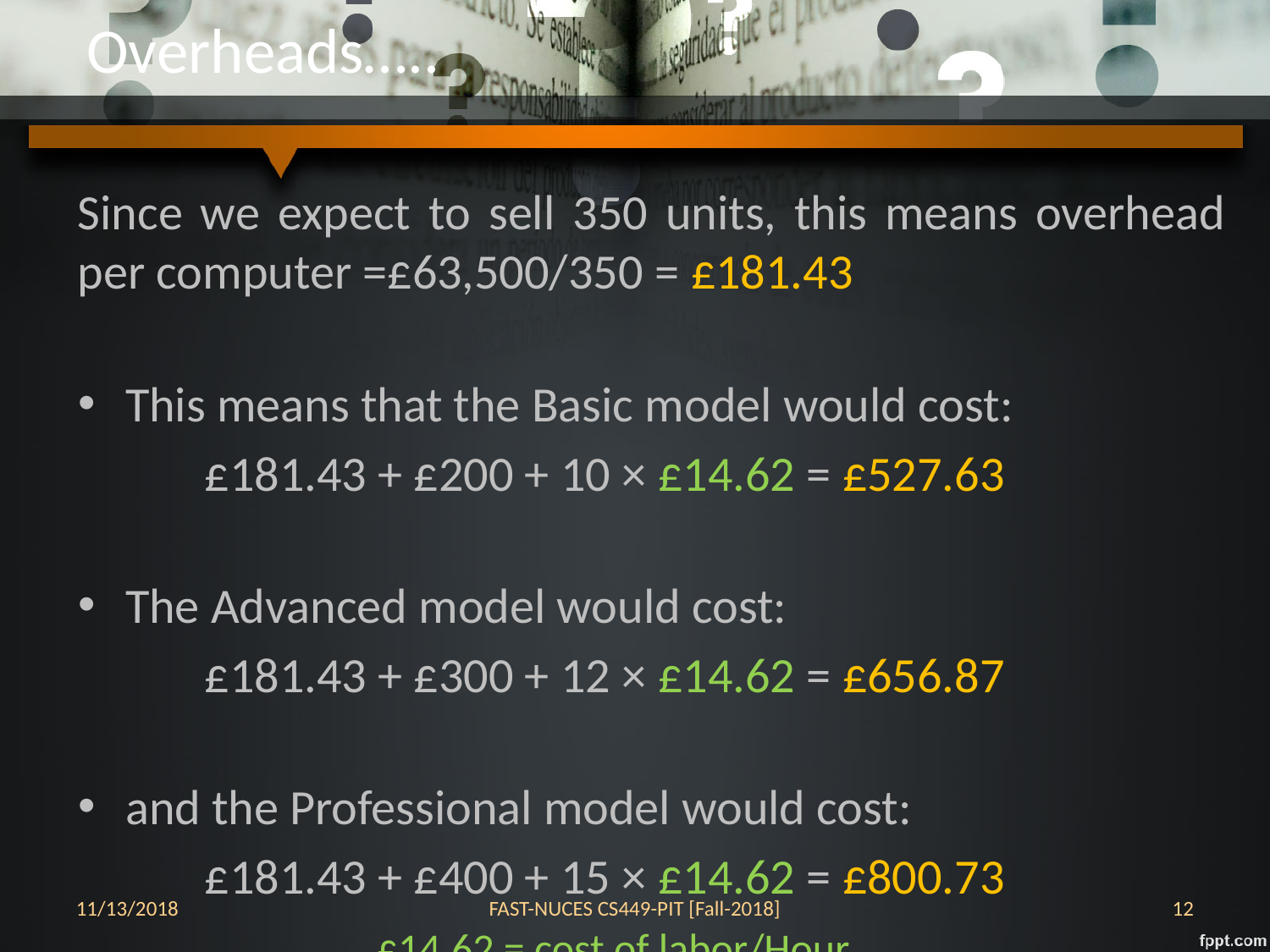

Overheads…..
Since we expect to sell 350 units, this means overhead per computer =£63,500/350 = £181.43

This means that the Basic model would cost:
	£181.43 + £200 + 10 × £14.62 = £527.63

The Advanced model would cost:
	£181.43 + £300 + 12 × £14.62 = £656.87

and the Professional model would cost:
	£181.43 + £400 + 15 × £14.62 = £800.73
		    £14.62 = cost of labor/Hour
11/13/2018
FAST-NUCES CS449-PIT [Fall-2018]
12